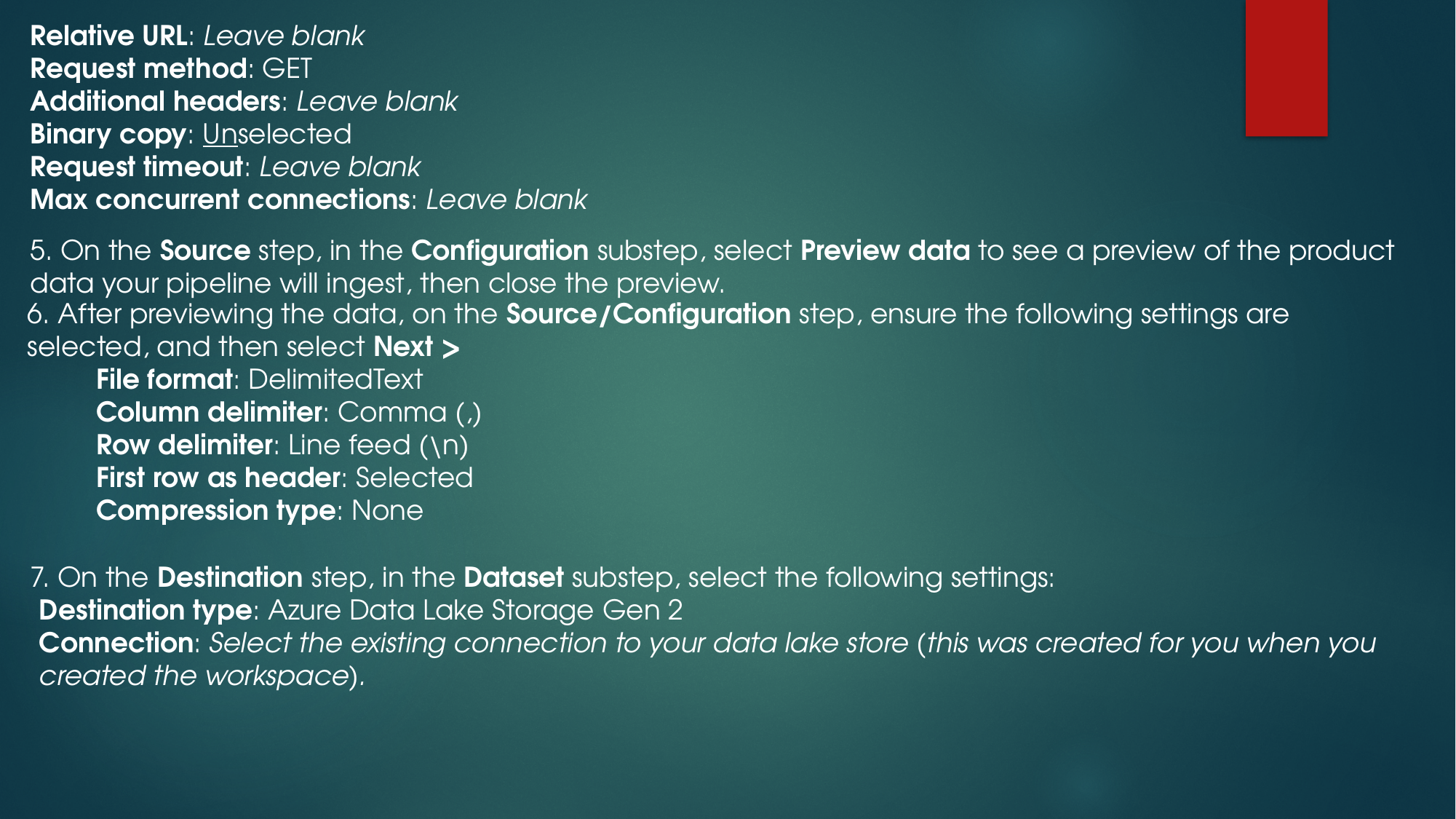

Relative URL: Leave blank
Request method: GET
Additional headers: Leave blank
Binary copy: Unselected
Request timeout: Leave blank
Max concurrent connections: Leave blank

5. On the Source step, in the Configuration substep, select Preview data to see a preview of the product   data your pipeline will ingest, then close the preview.

6. After previewing the data, on the Source/Configuration step, ensure the following settings are selected, and then select Next >
         File format: DelimitedText
         Column delimiter: Comma (,)
         Row delimiter: Line feed (\n)
         First row as header: Selected
         Compression type: None

      7. On the Destination step, in the Dataset substep, select the following settings:
Destination type: Azure Data Lake Storage Gen 2
Connection: Select the existing connection to your data lake store (this was created for you when you created the workspace).